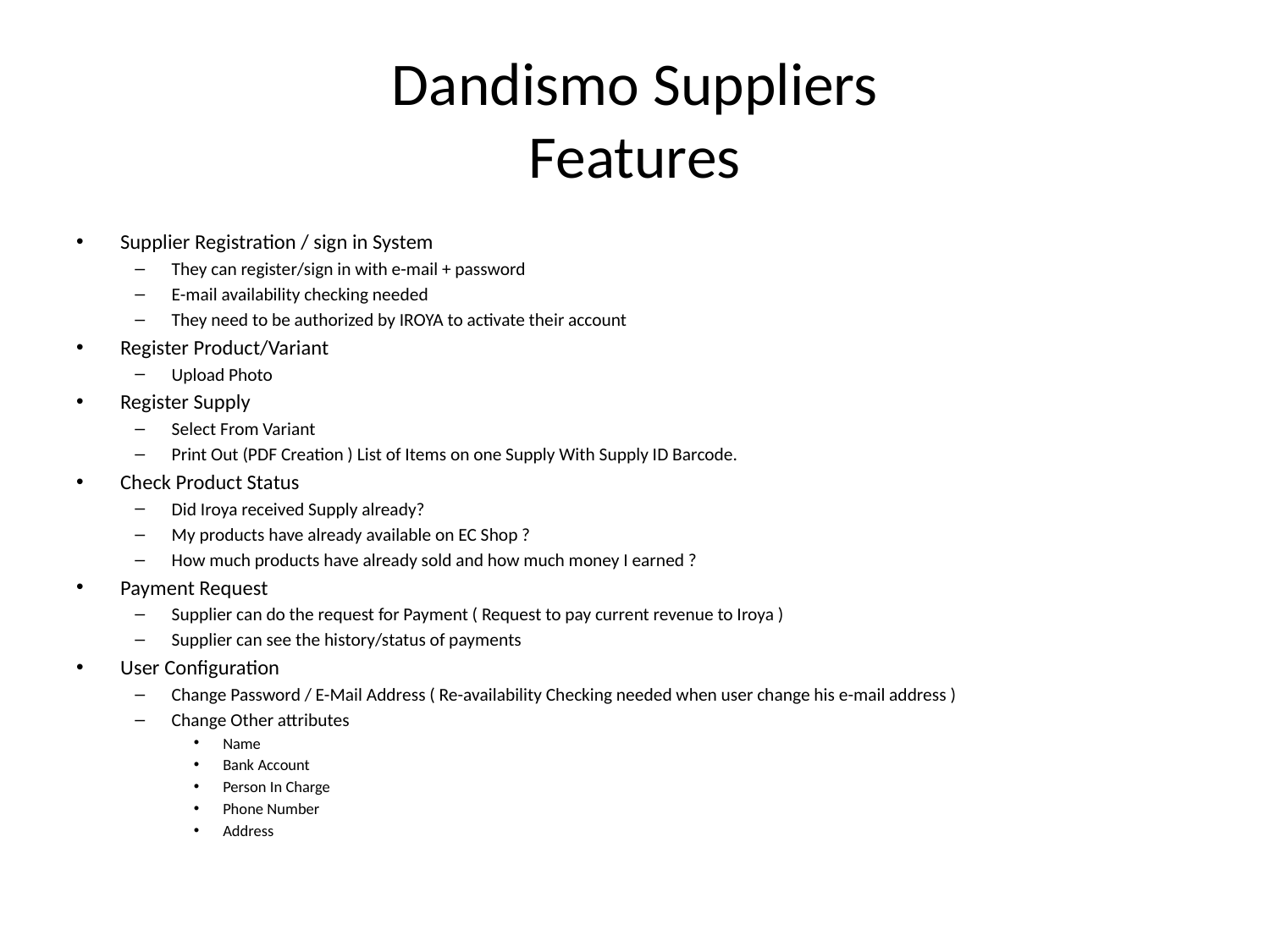

# Dandismo Suppliers Features
Supplier Registration / sign in System
They can register/sign in with e-mail + password
E-mail availability checking needed
They need to be authorized by IROYA to activate their account
Register Product/Variant
Upload Photo
Register Supply
Select From Variant
Print Out (PDF Creation ) List of Items on one Supply With Supply ID Barcode.
Check Product Status
Did Iroya received Supply already?
My products have already available on EC Shop ?
How much products have already sold and how much money I earned ?
Payment Request
Supplier can do the request for Payment ( Request to pay current revenue to Iroya )
Supplier can see the history/status of payments
User Configuration
Change Password / E-Mail Address ( Re-availability Checking needed when user change his e-mail address )
Change Other attributes
Name
Bank Account
Person In Charge
Phone Number
Address